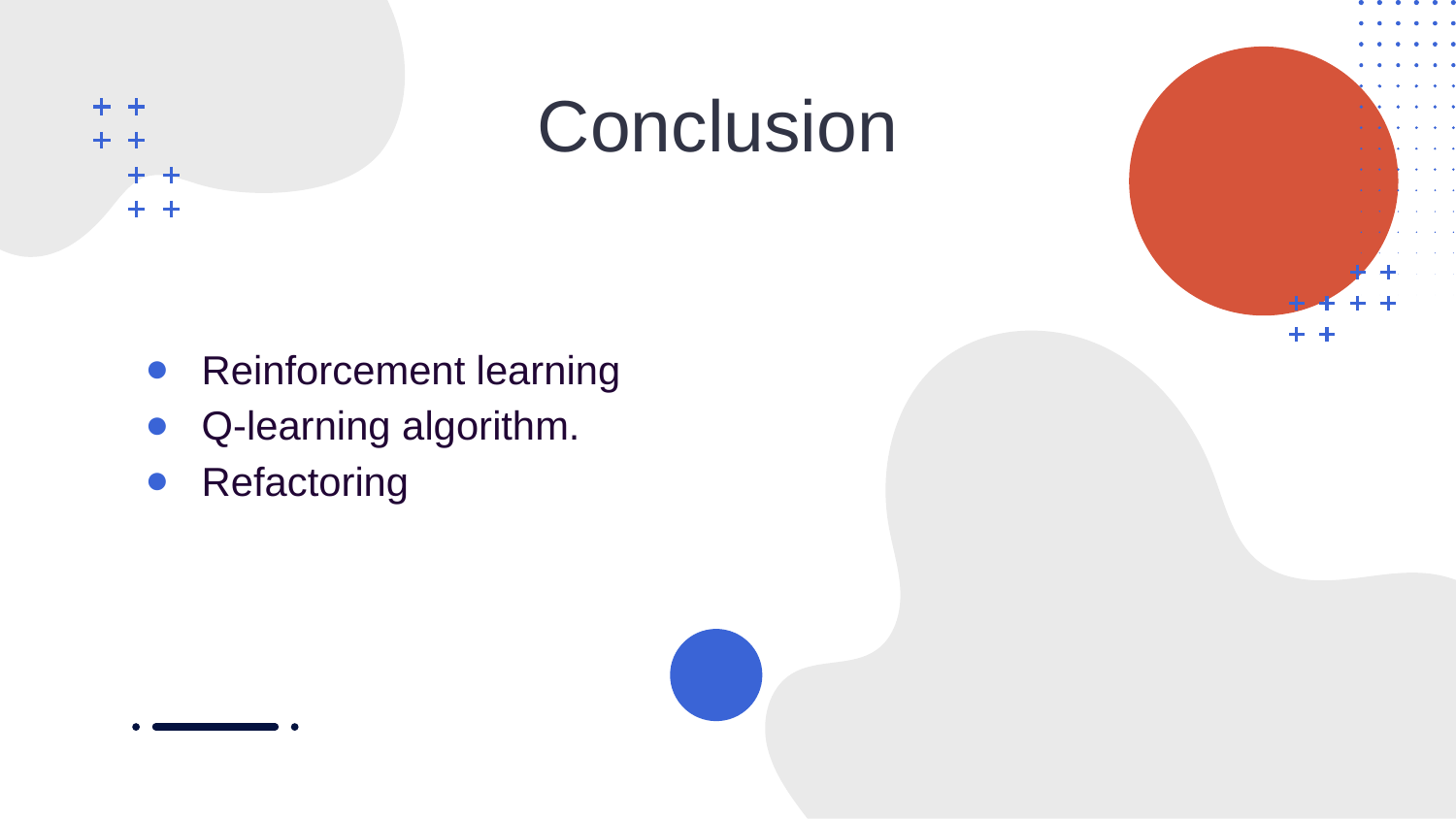

# Conclusion
Reinforcement learning
Q-learning algorithm.
Refactoring